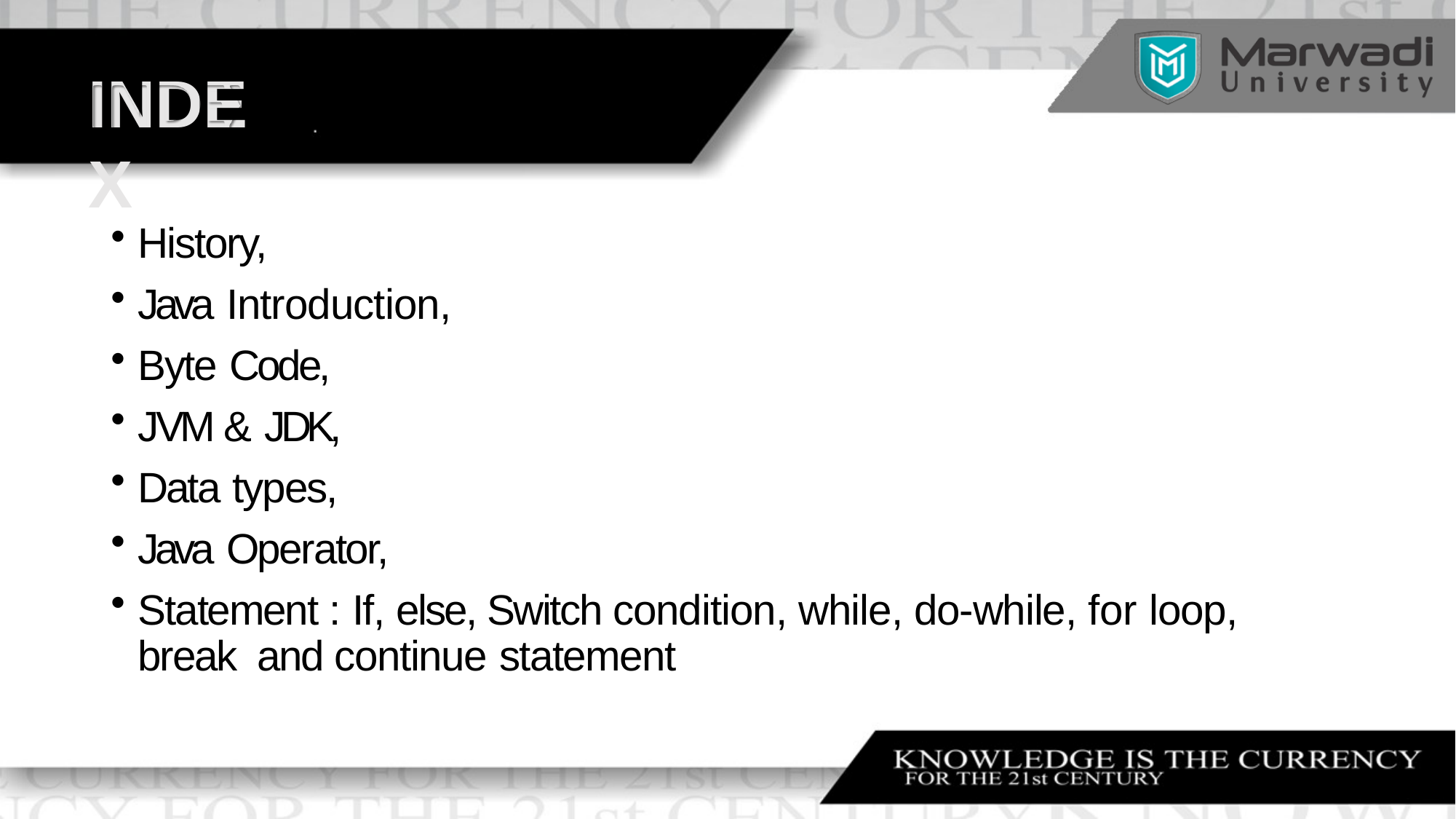

# INDEX
History,
Java Introduction,
Byte Code,
JVM & JDK,
Data types,
Java Operator,
Statement : If, else, Switch condition, while, do-while, for loop, break  and continue statement
•	Author Detail